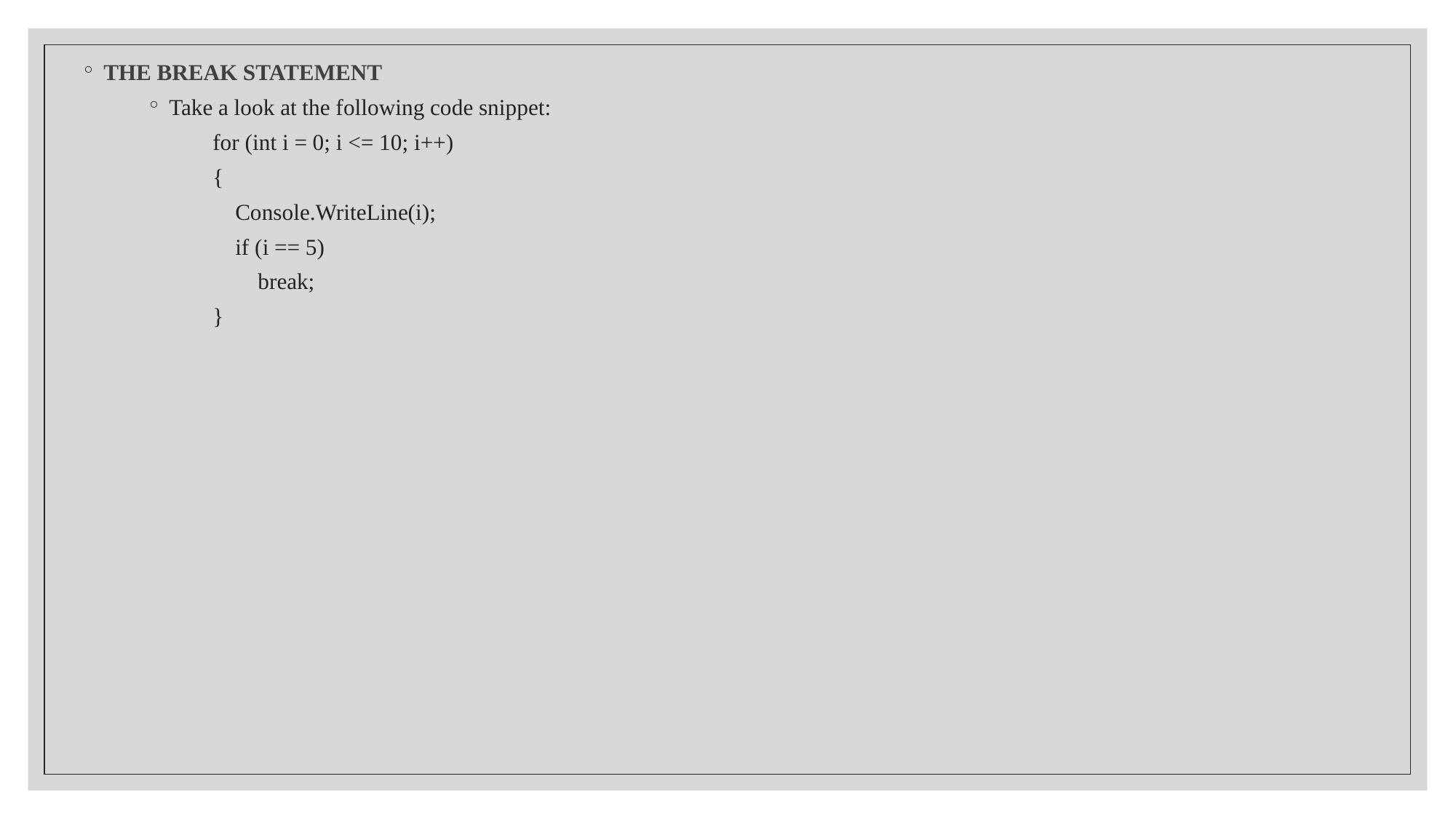

THE BREAK STATEMENT
Take a look at the following code snippet:
for (int i = 0; i <= 10; i++)
{
    Console.WriteLine(i);
    if (i == 5)
        break;
}